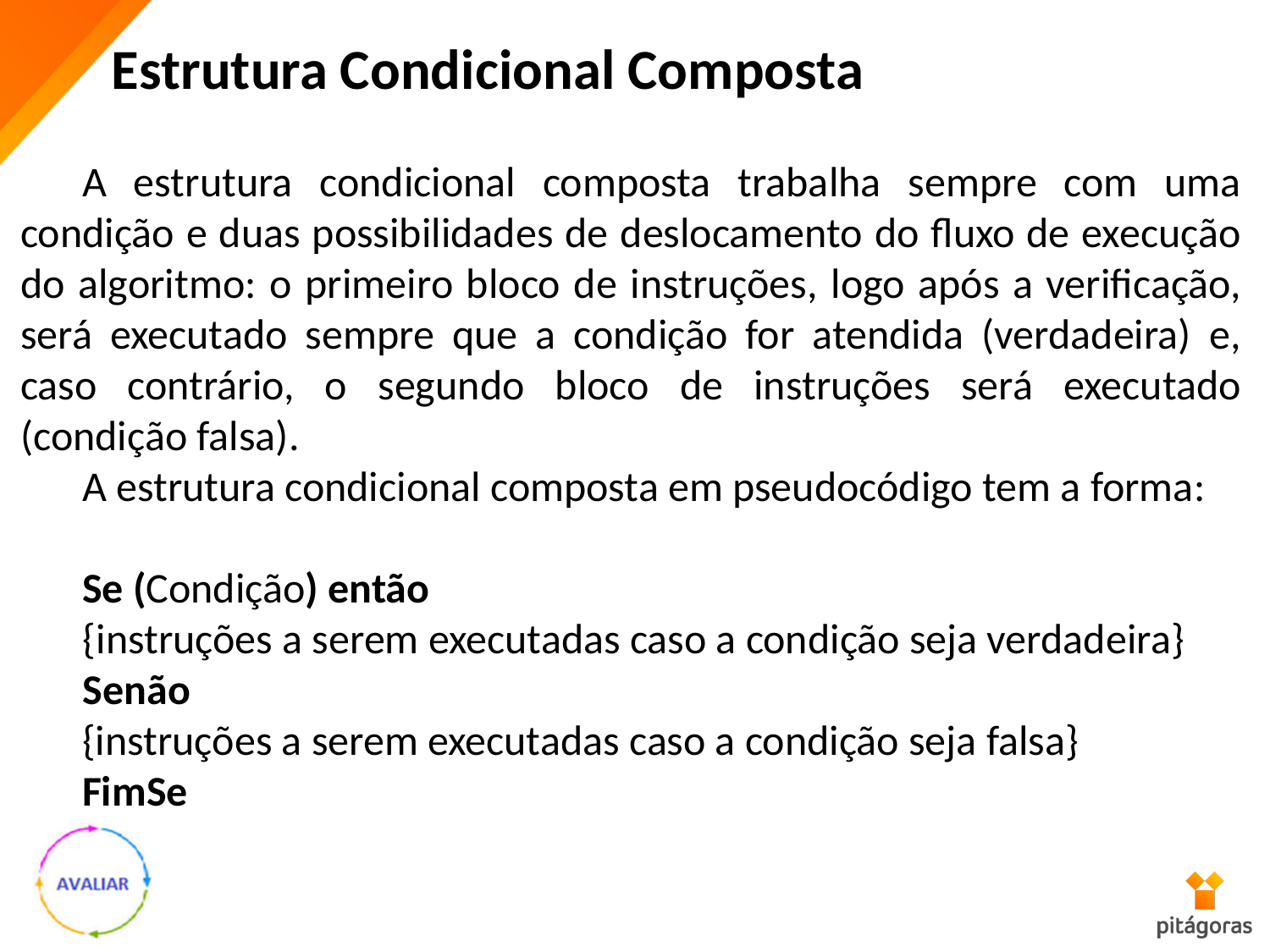

Estrutura Condicional Composta
A estrutura condicional composta trabalha sempre com uma condição e duas possibilidades de deslocamento do fluxo de execução do algoritmo: o primeiro bloco de instruções, logo após a verificação, será executado sempre que a condição for atendida (verdadeira) e, caso contrário, o segundo bloco de instruções será executado (condição falsa).
A estrutura condicional composta em pseudocódigo tem a forma:

Se (Condição) então
{instruções a serem executadas caso a condição seja verdadeira}
Senão
{instruções a serem executadas caso a condição seja falsa}
FimSe